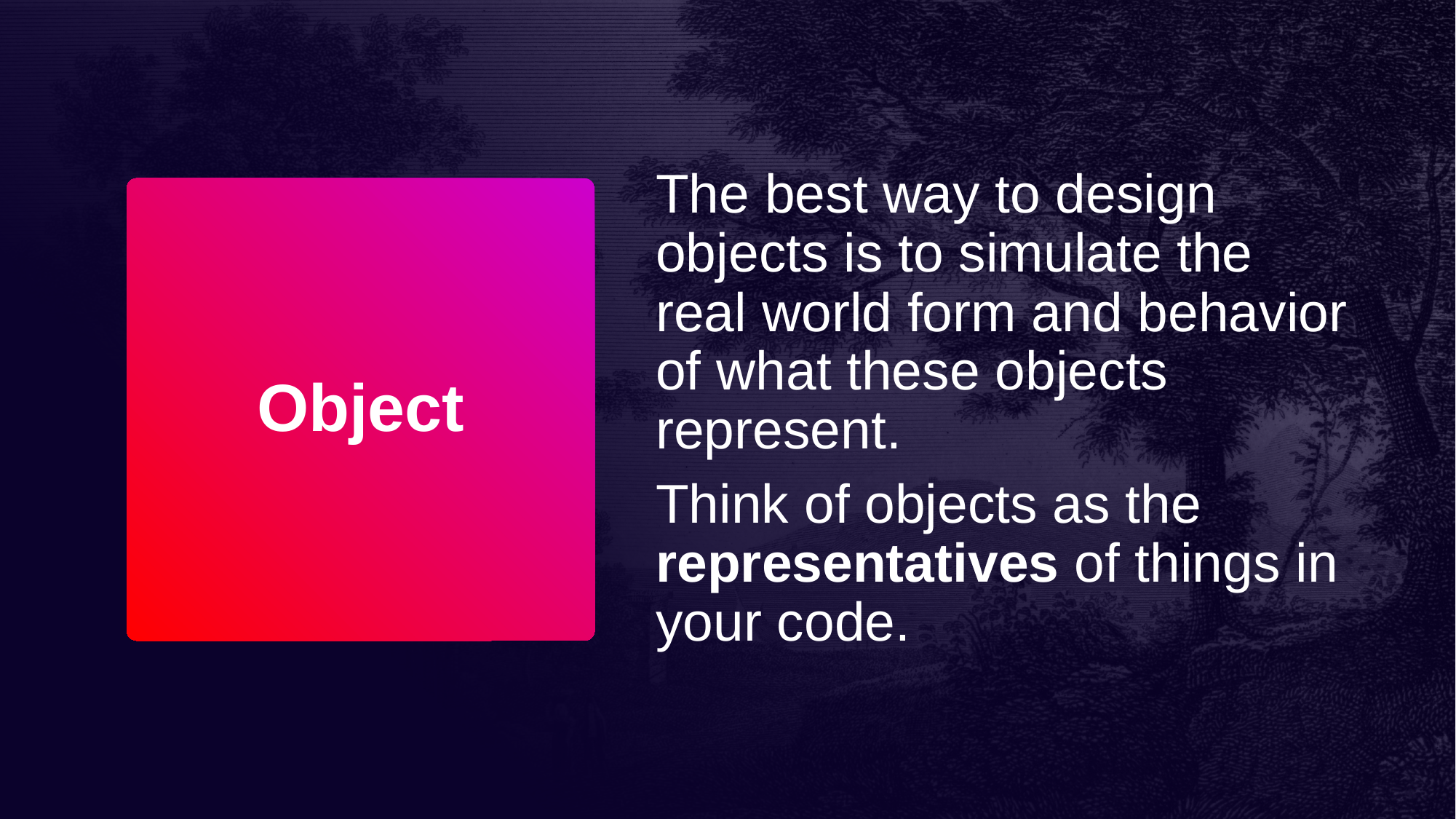

The best way to design objects is to simulate the real world form and behavior of what these objects represent.
Think of objects as the representatives of things in your code.
# Object